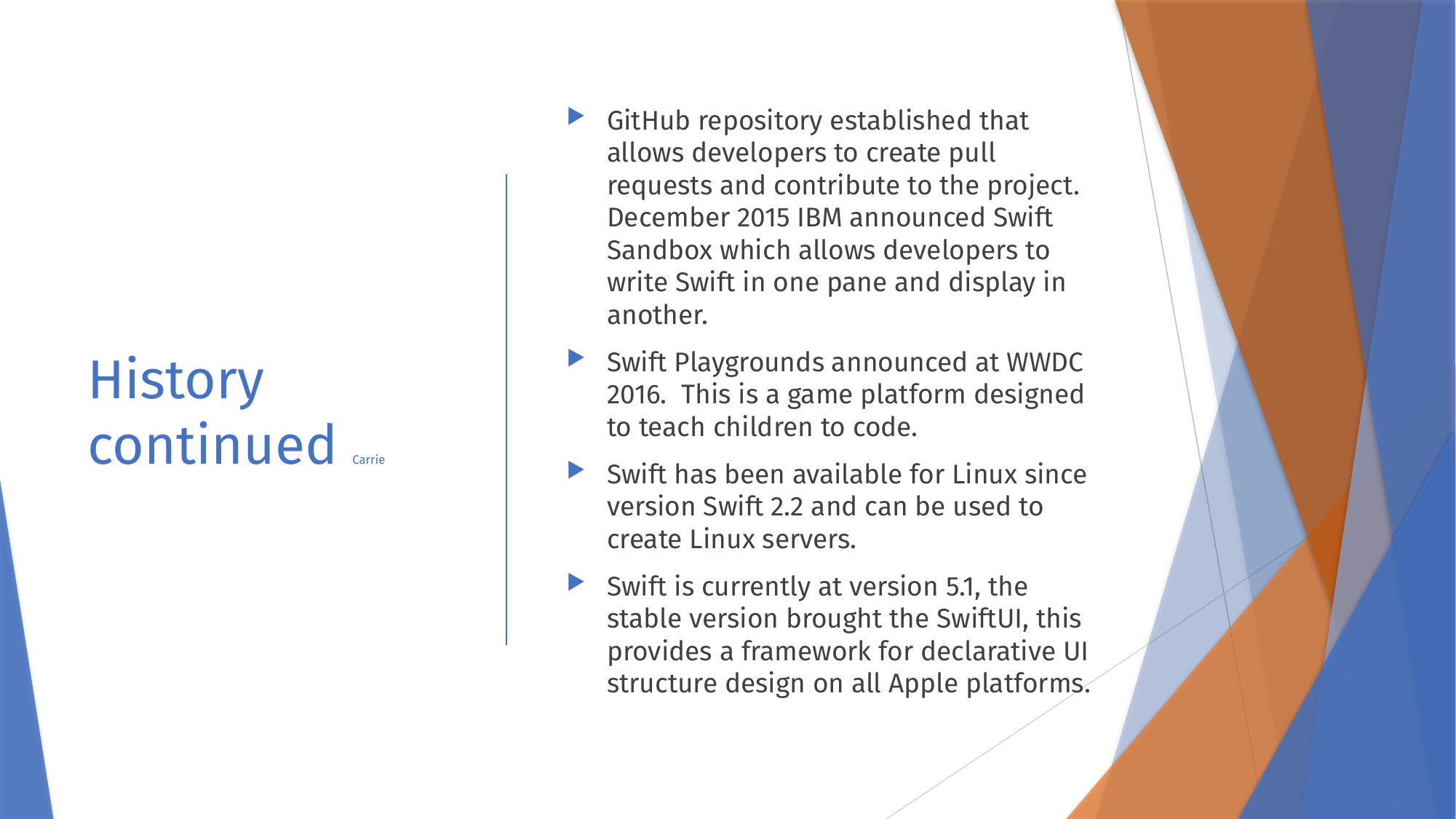

# History continued Carrie
GitHub repository established that allows developers to create pull requests and contribute to the project.  December 2015 IBM announced Swift Sandbox which allows developers to write Swift in one pane and display in another.
Swift Playgrounds announced at WWDC 2016.  This is a game platform designed to teach children to code.
Swift has been available for Linux since version Swift 2.2 and can be used to create Linux servers.
Swift is currently at version 5.1, the stable version brought the SwiftUI, this provides a framework for declarative UI structure design on all Apple platforms.